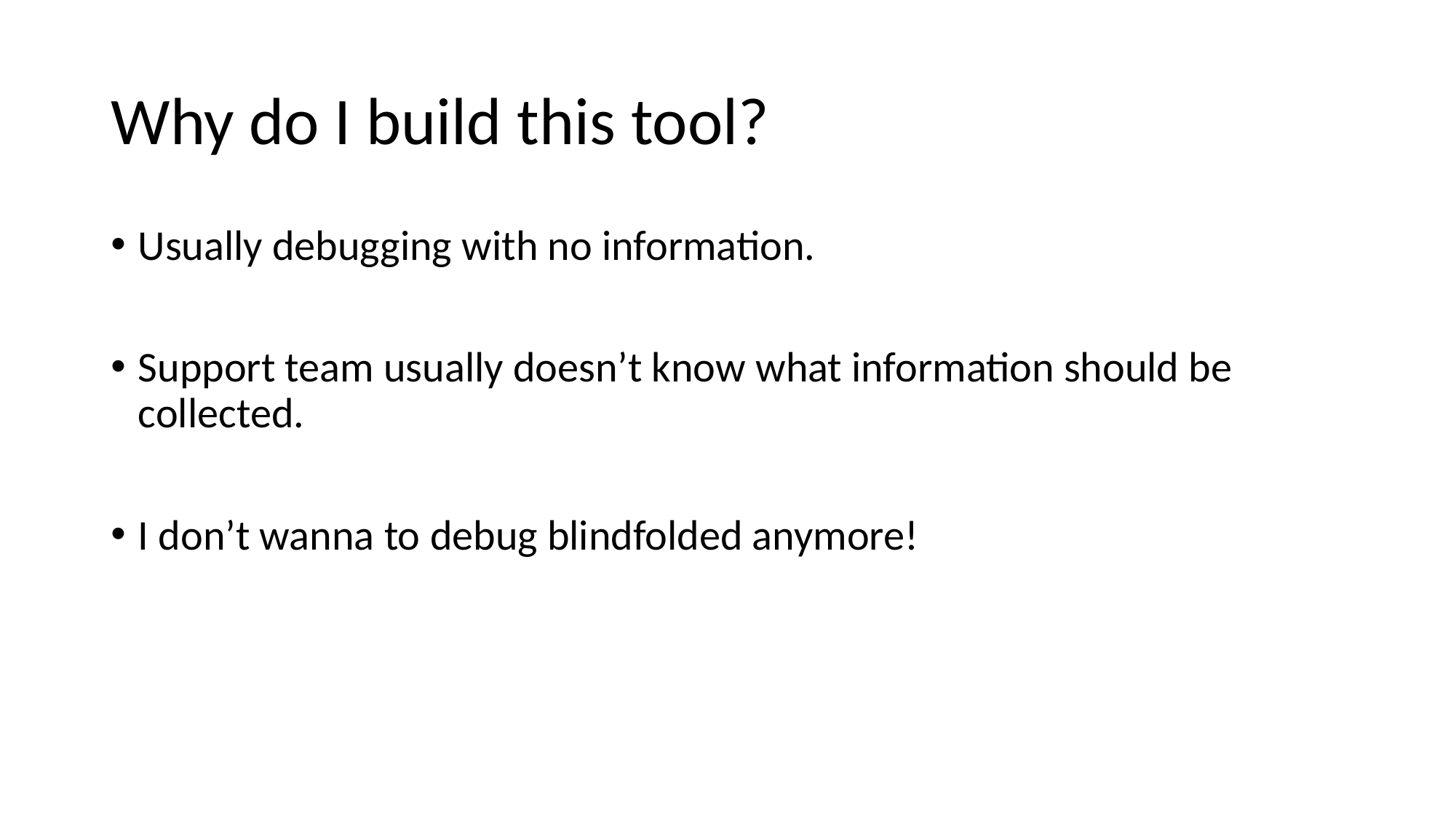

# Why do I build this tool?
Usually debugging with no information.

Support team usually doesn’t know what information should be collected.

I don’t wanna to debug blindfolded anymore!